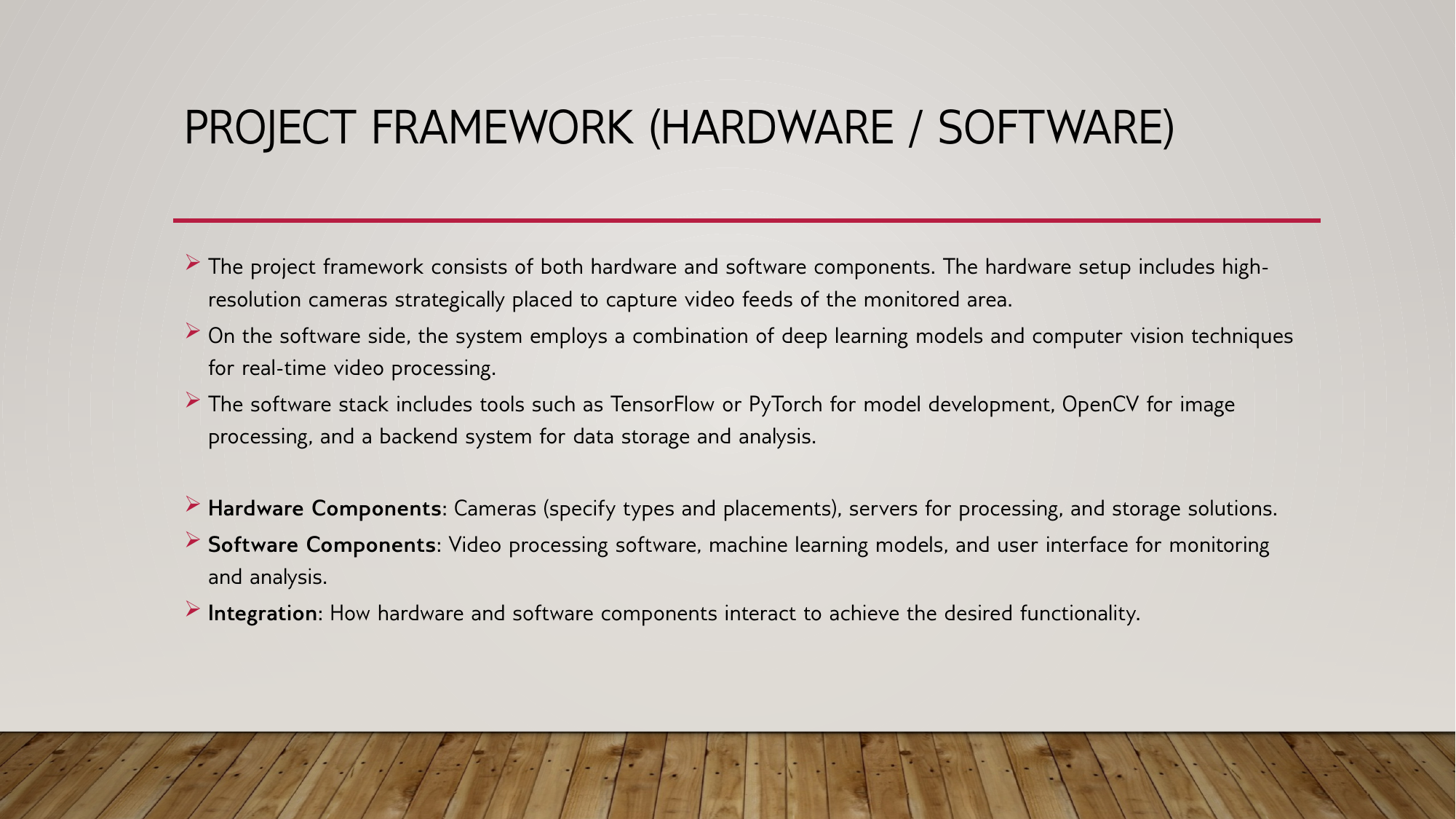

# Project Framework (Hardware / Software)
The project framework consists of both hardware and software components. The hardware setup includes high-resolution cameras strategically placed to capture video feeds of the monitored area.
On the software side, the system employs a combination of deep learning models and computer vision techniques for real-time video processing.
The software stack includes tools such as TensorFlow or PyTorch for model development, OpenCV for image processing, and a backend system for data storage and analysis.

Hardware Components: Cameras (specify types and placements), servers for processing, and storage solutions.
Software Components: Video processing software, machine learning models, and user interface for monitoring and analysis.
Integration: How hardware and software components interact to achieve the desired functionality.